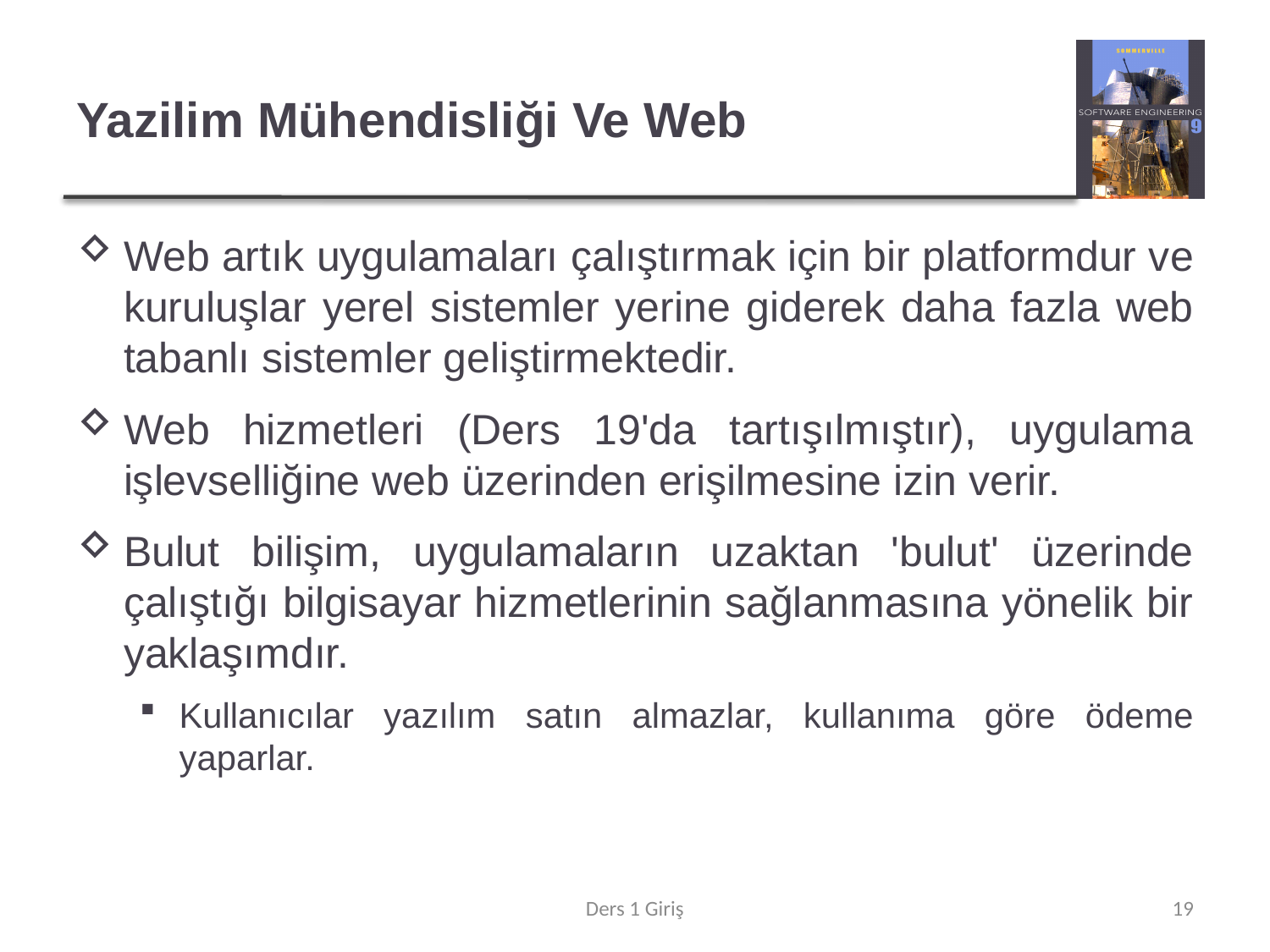

# Yazilim Mühendisliği Ve Web
Web artık uygulamaları çalıştırmak için bir platformdur ve kuruluşlar yerel sistemler yerine giderek daha fazla web tabanlı sistemler geliştirmektedir.
Web hizmetleri (Ders 19'da tartışılmıştır), uygulama işlevselliğine web üzerinden erişilmesine izin verir.
Bulut bilişim, uygulamaların uzaktan 'bulut' üzerinde çalıştığı bilgisayar hizmetlerinin sağlanmasına yönelik bir yaklaşımdır.
Kullanıcılar yazılım satın almazlar, kullanıma göre ödeme yaparlar.
Ders 1 Giriş
19